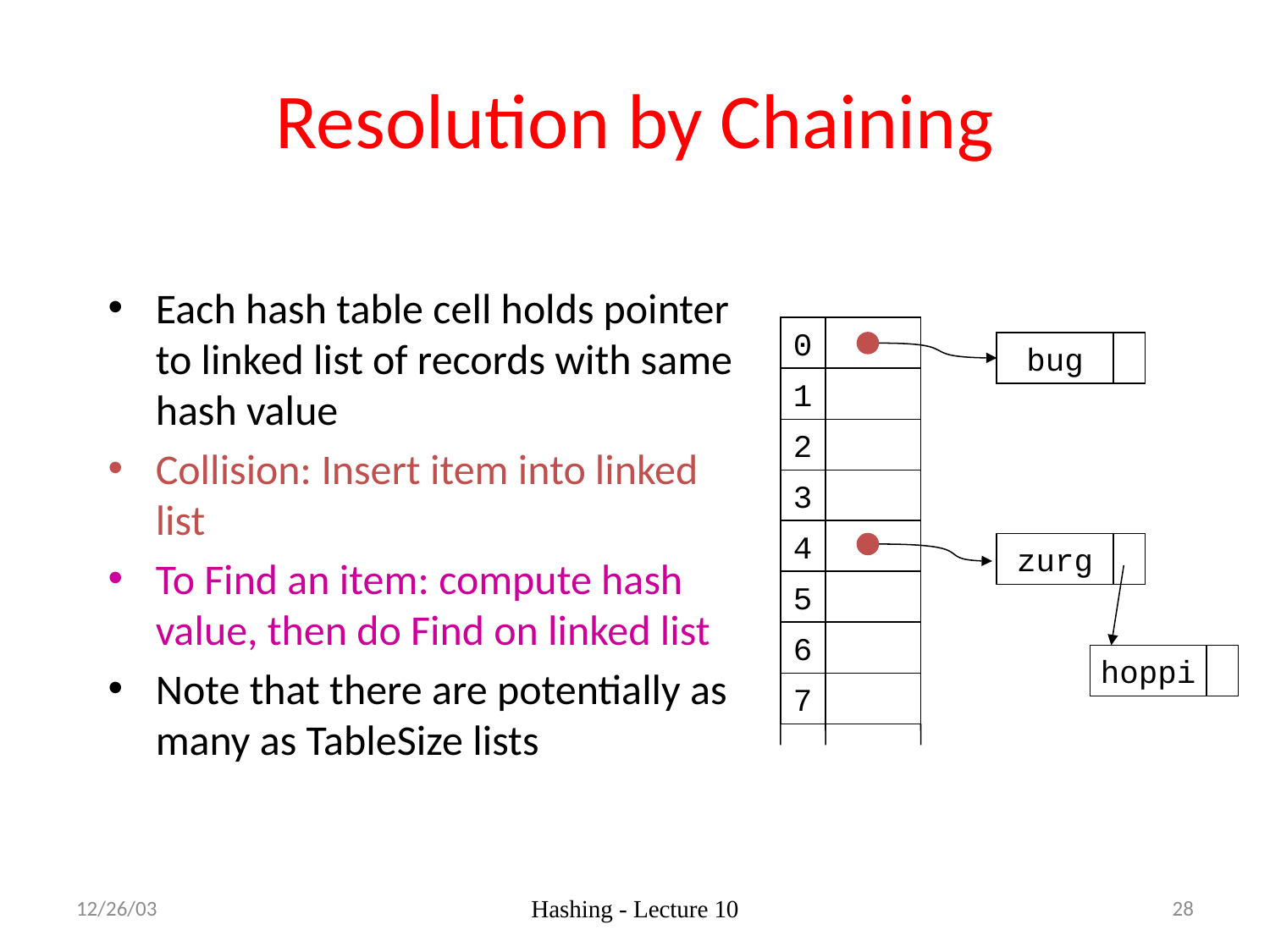

# Resolution by Chaining
Each hash table cell holds pointer to linked list of records with same hash value
Collision: Insert item into linked list
To Find an item: compute hash value, then do Find on linked list
Note that there are potentially as many as TableSize lists
0

bug

1

2

3

4

zurg

5

6

hoppi

7

12/26/03
Hashing - Lecture 10
28